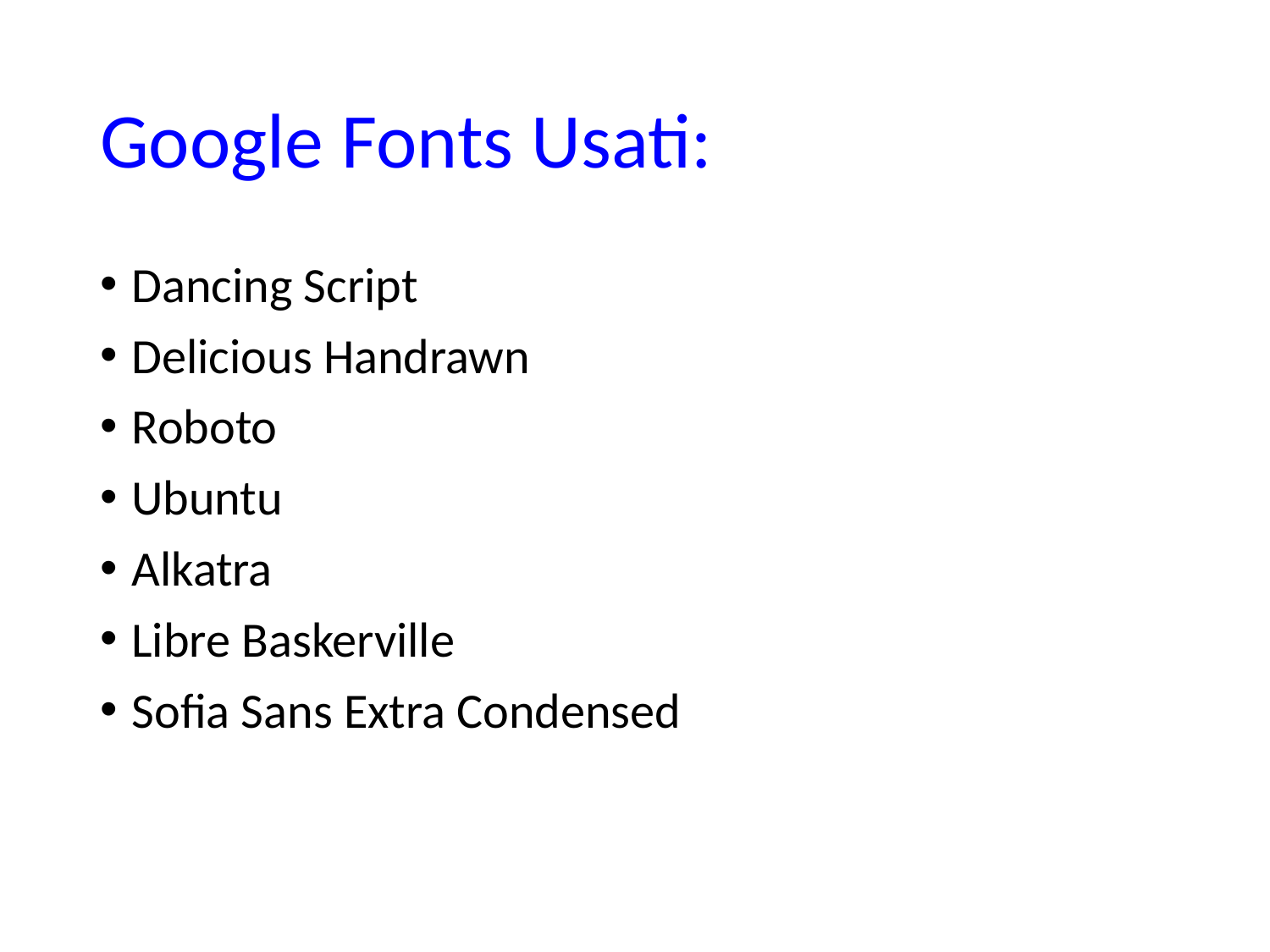

# Google Fonts Usati:
Dancing Script
Delicious Handrawn
Roboto
Ubuntu
Alkatra
Libre Baskerville
Sofia Sans Extra Condensed